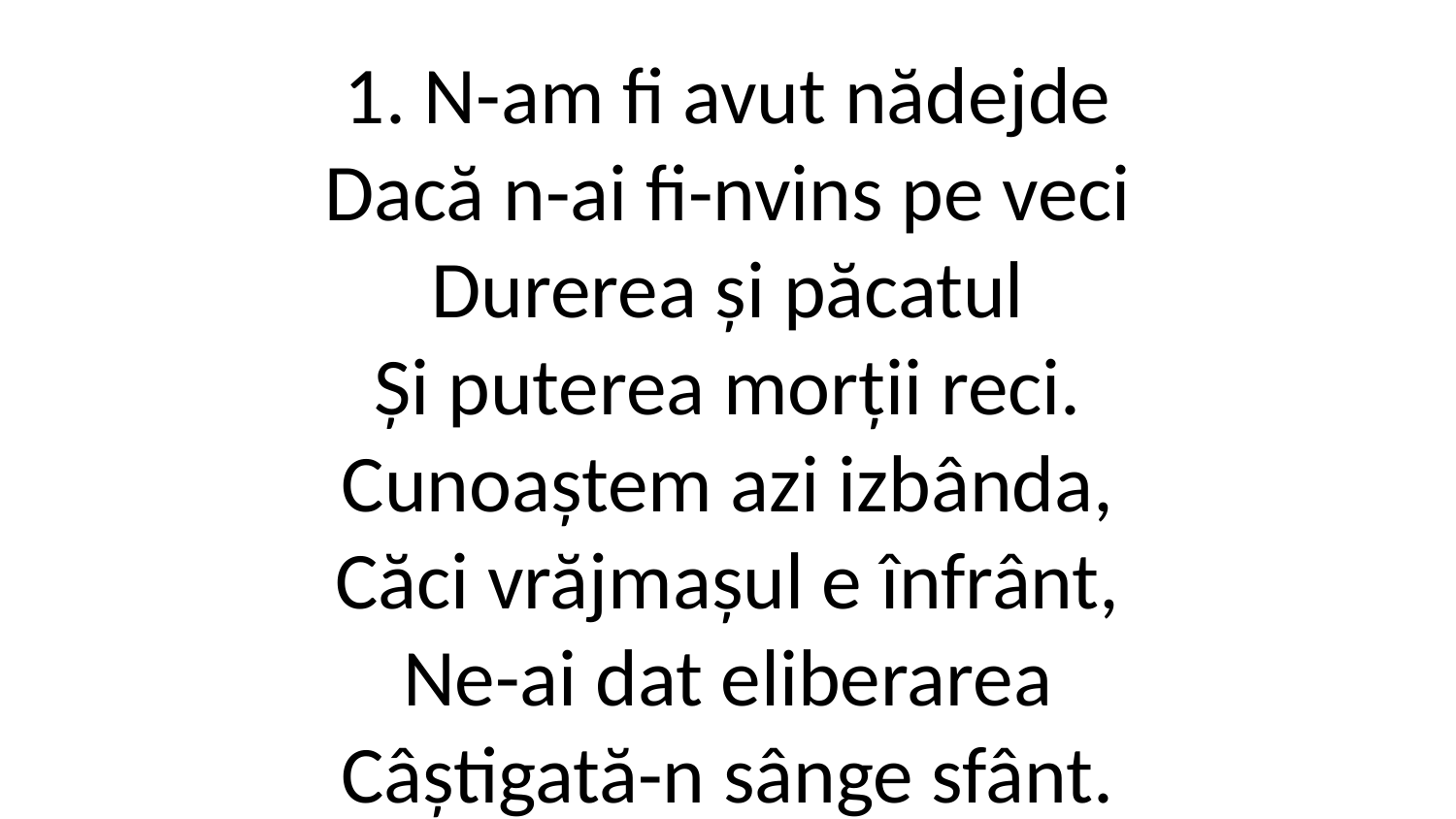

1. N-am fi avut nădejde
Dacă n-ai fi-nvins pe veci
Durerea și păcatul
Și puterea morții reci.
Cunoaștem azi izbânda,
Căci vrăjmașul e înfrânt,
Ne-ai dat eliberarea
Câștigată-n sânge sfânt.